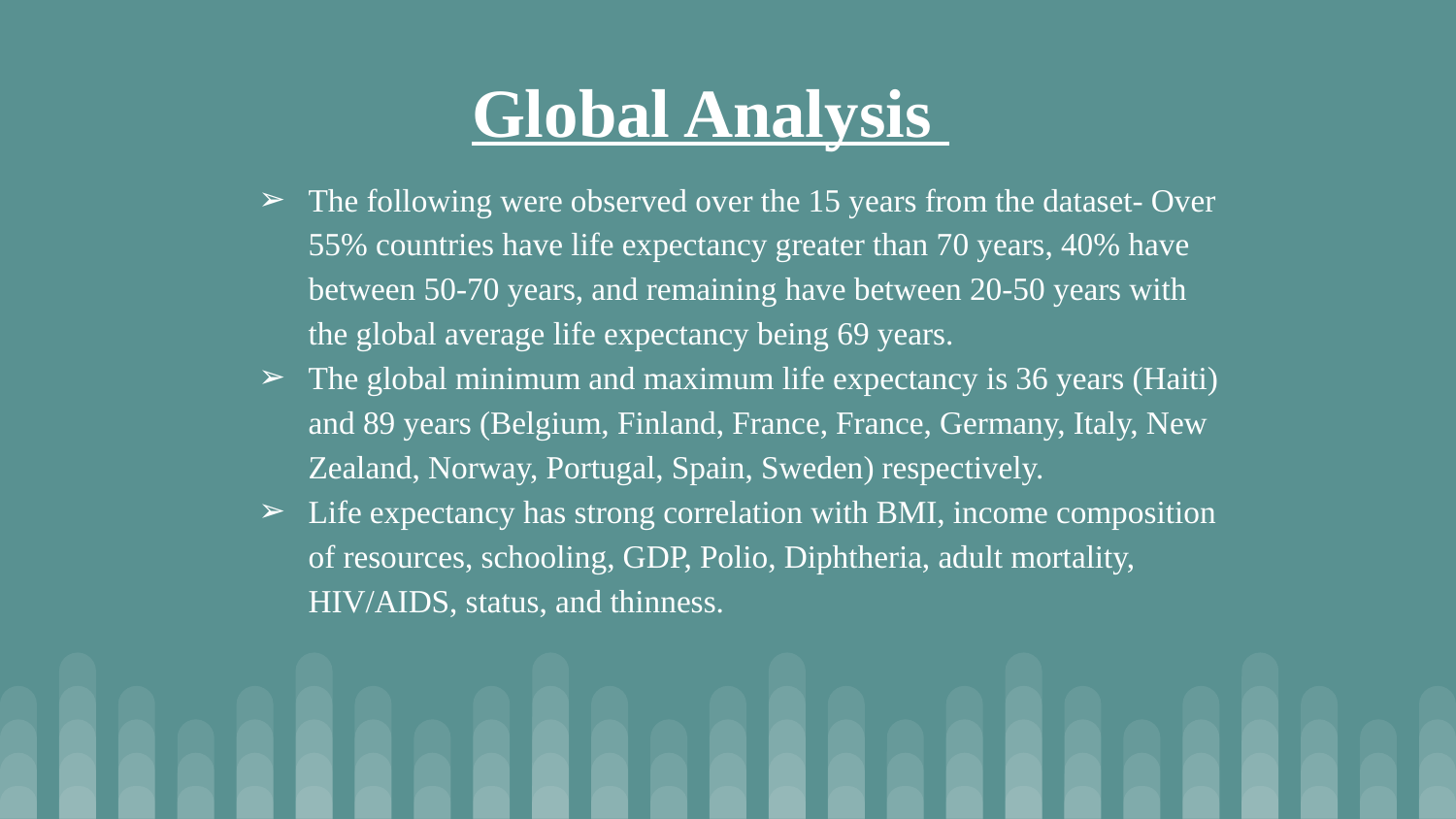

# Global Analysis
The following were observed over the 15 years from the dataset- Over 55% countries have life expectancy greater than 70 years, 40% have between 50-70 years, and remaining have between 20-50 years with the global average life expectancy being 69 years.
The global minimum and maximum life expectancy is 36 years (Haiti) and 89 years (Belgium, Finland, France, France, Germany, Italy, New Zealand, Norway, Portugal, Spain, Sweden) respectively.
Life expectancy has strong correlation with BMI, income composition of resources, schooling, GDP, Polio, Diphtheria, adult mortality, HIV/AIDS, status, and thinness.